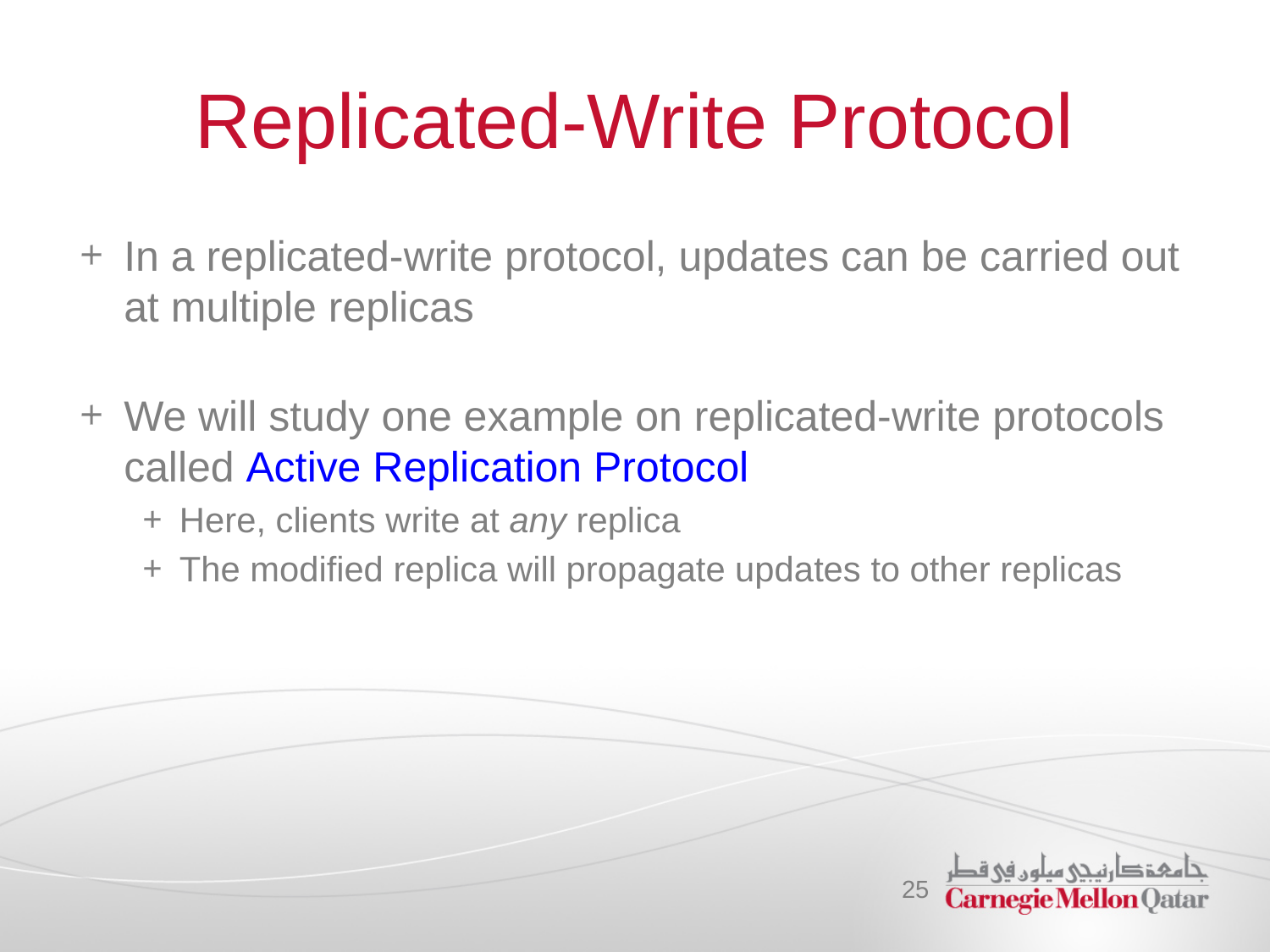

# Replicated-Write Protocol
In a replicated-write protocol, updates can be carried out at multiple replicas

We will study one example on replicated-write protocols called Active Replication Protocol
Here, clients write at any replica
The modified replica will propagate updates to other replicas
25